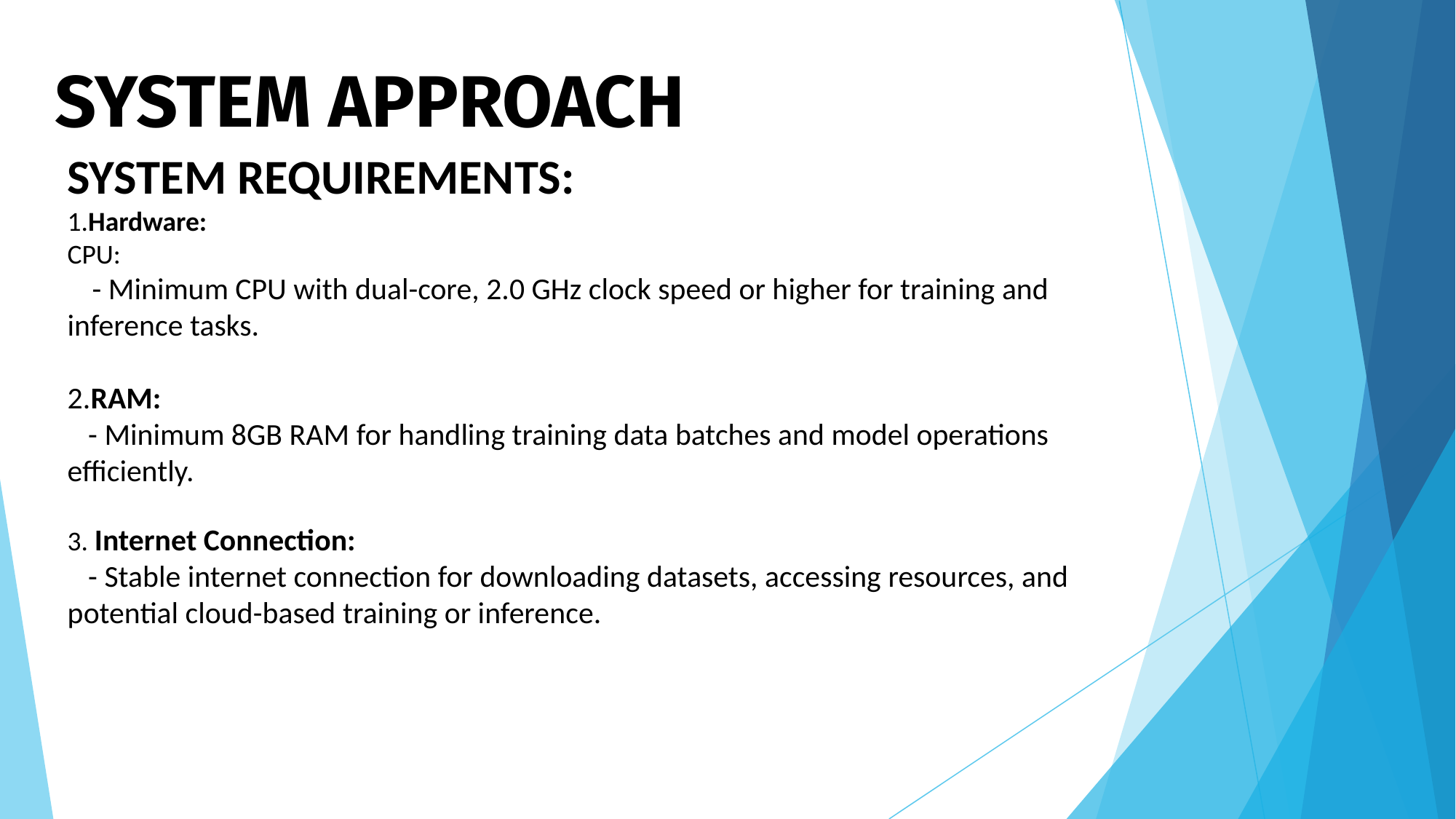

# SYSTEM APPROACH
SYSTEM REQUIREMENTS:
1.Hardware:
CPU:
    - Minimum CPU with dual-core, 2.0 GHz clock speed or higher for training and inference tasks.

2.RAM:
   - Minimum 8GB RAM for handling training data batches and model operations efficiently.

3. Internet Connection:
   - Stable internet connection for downloading datasets, accessing resources, and potential cloud-based training or inference.